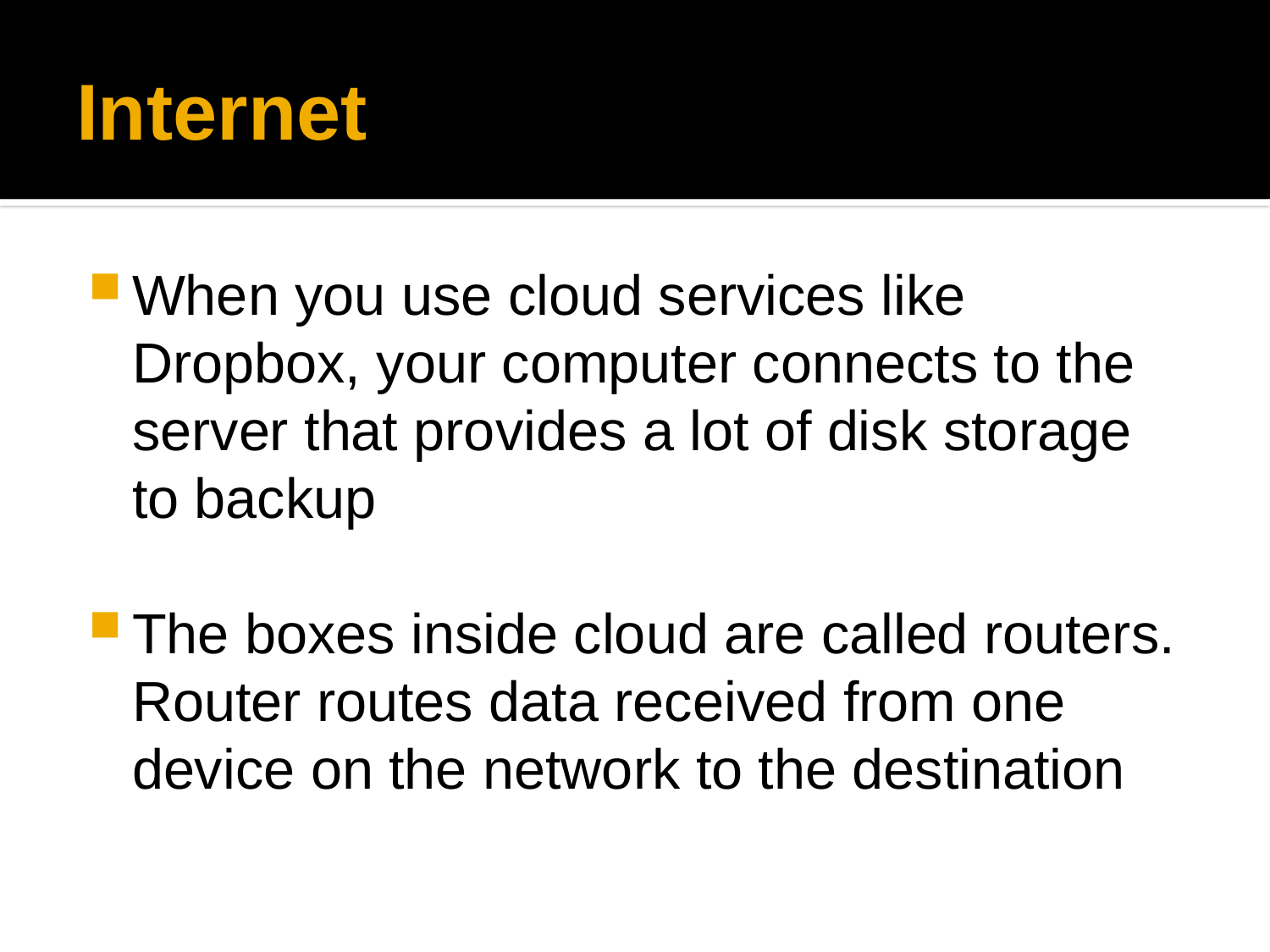

# Internet
When you use cloud services like Dropbox, your computer connects to the server that provides a lot of disk storage to backup

The boxes inside cloud are called routers. Router routes data received from one device on the network to the destination